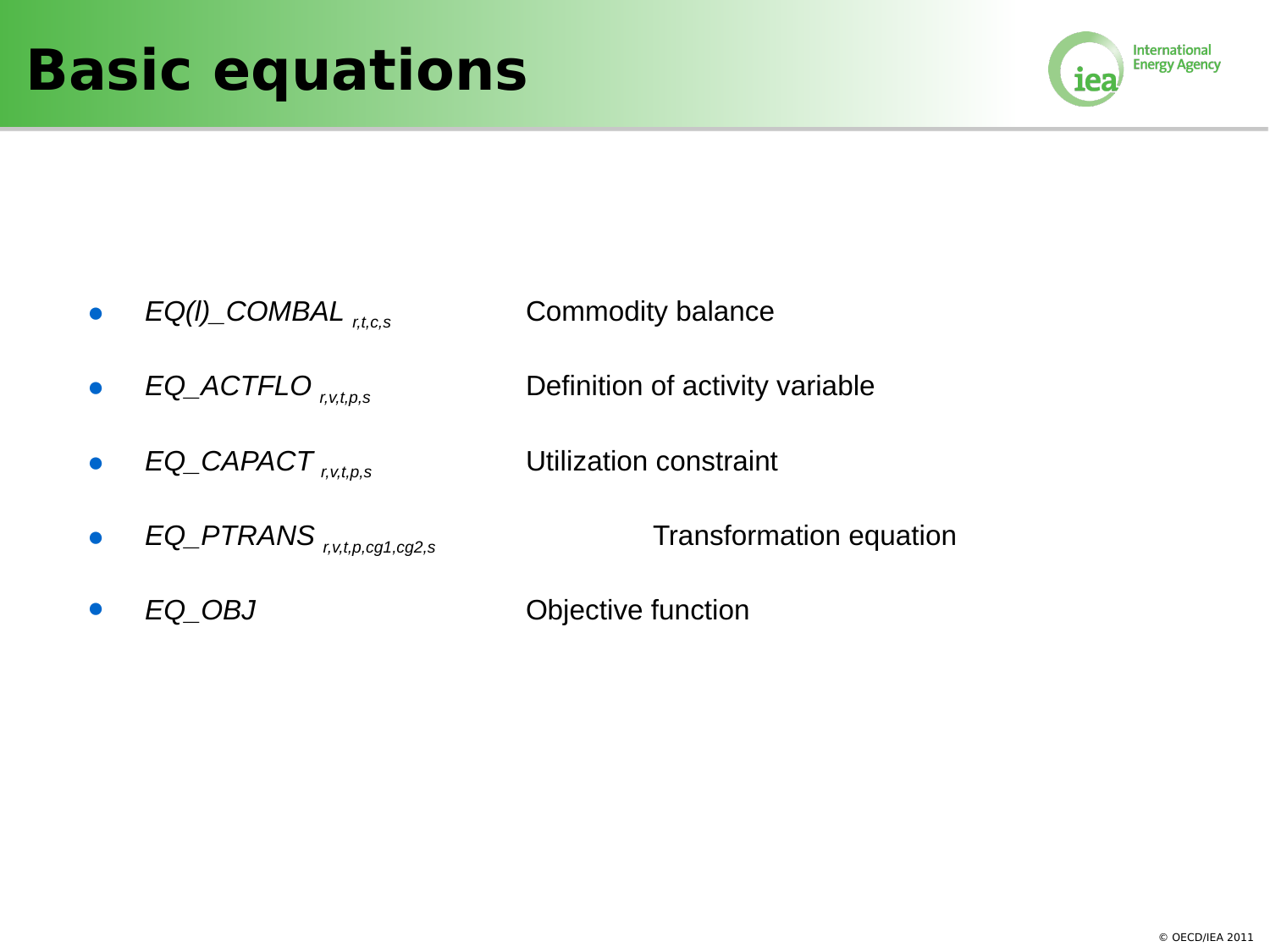

# Basic equations

EQ(l)_COMBAL r,t,c,s		Commodity balance

EQ_ACTFLO r,v,t,p,s		Definition of activity variable

EQ_CAPACT r,v,t,p,s 		Utilization constraint

EQ_PTRANS r,v,t,p,cg1,cg2,s 		Transformation equation

EQ_OBJ 			Objective function